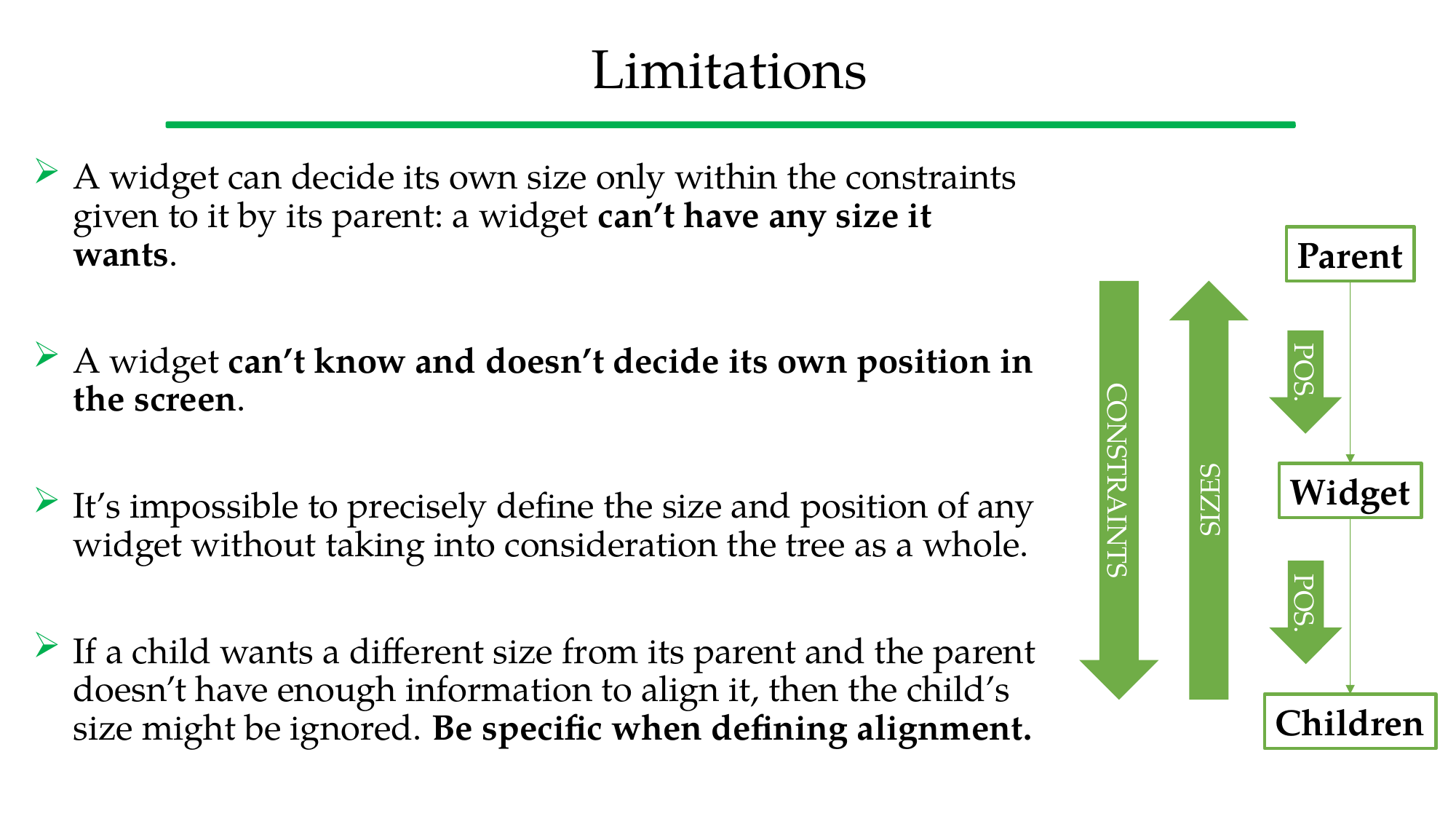

# Limitations
A widget can decide its own size only within the constraints given to it by its parent: a widget can’t have any size it wants.

A widget can’t know and doesn’t decide its own position in the screen.

It’s impossible to precisely define the size and position of any widget without taking into consideration the tree as a whole.

If a child wants a different size from its parent and the parent doesn’t have enough information to align it, then the child’s size might be ignored. Be specific when defining alignment.

Parent
POS.
CONSTRAINTS
SIZES
Widget
POS.

Children